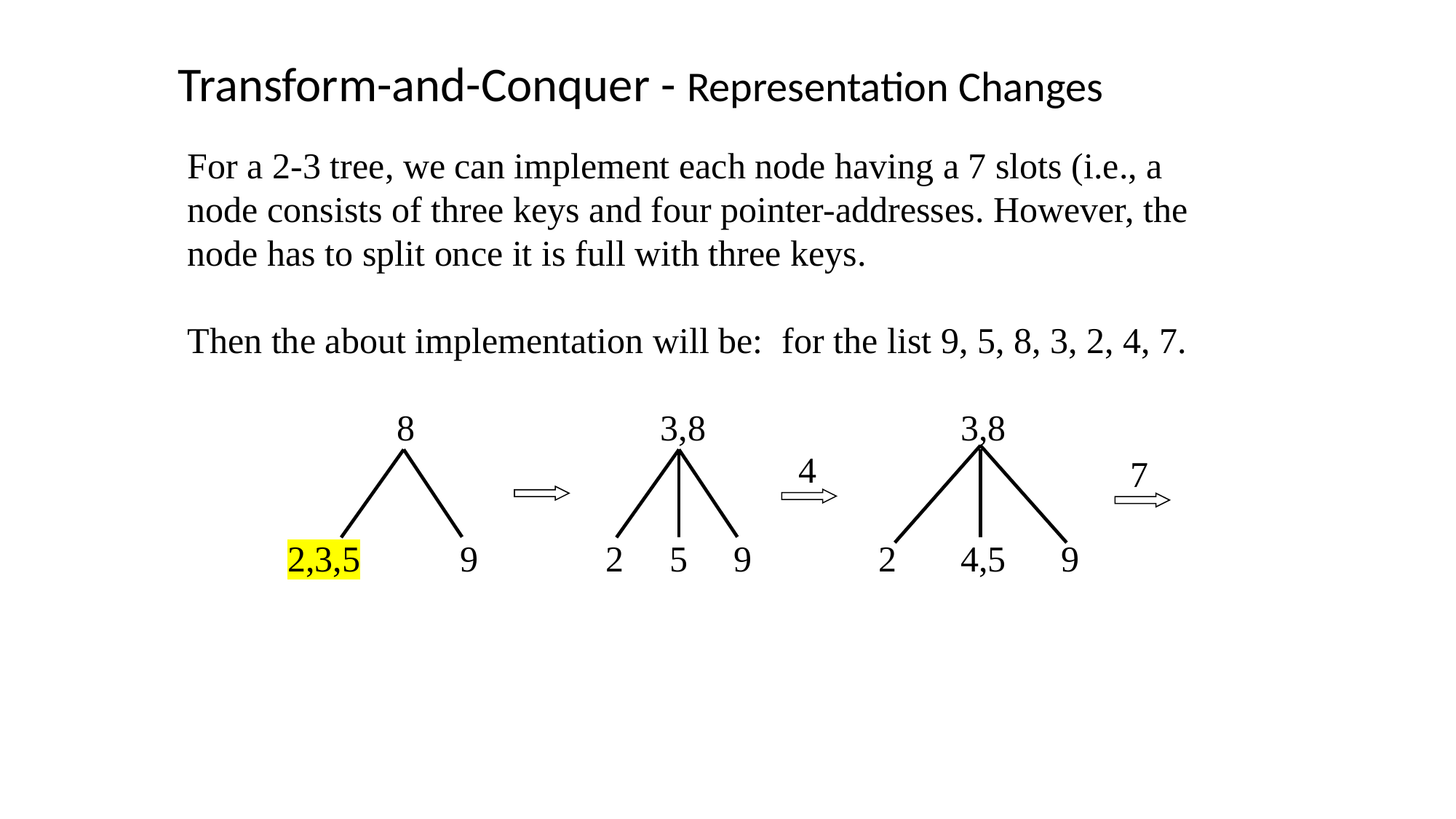

Transform-and-Conquer - Representation Changes
For a 2-3 tree, we can implement each node having a 7 slots (i.e., a node consists of three keys and four pointer-addresses. However, the node has to split once it is full with three keys.

Then the about implementation will be:  for the list 9, 5, 8, 3, 2, 4, 7.

	           8		    3,8			 3,8

           2,3,5 	      9 	          2     5     9	    2       4,5      9
4
7